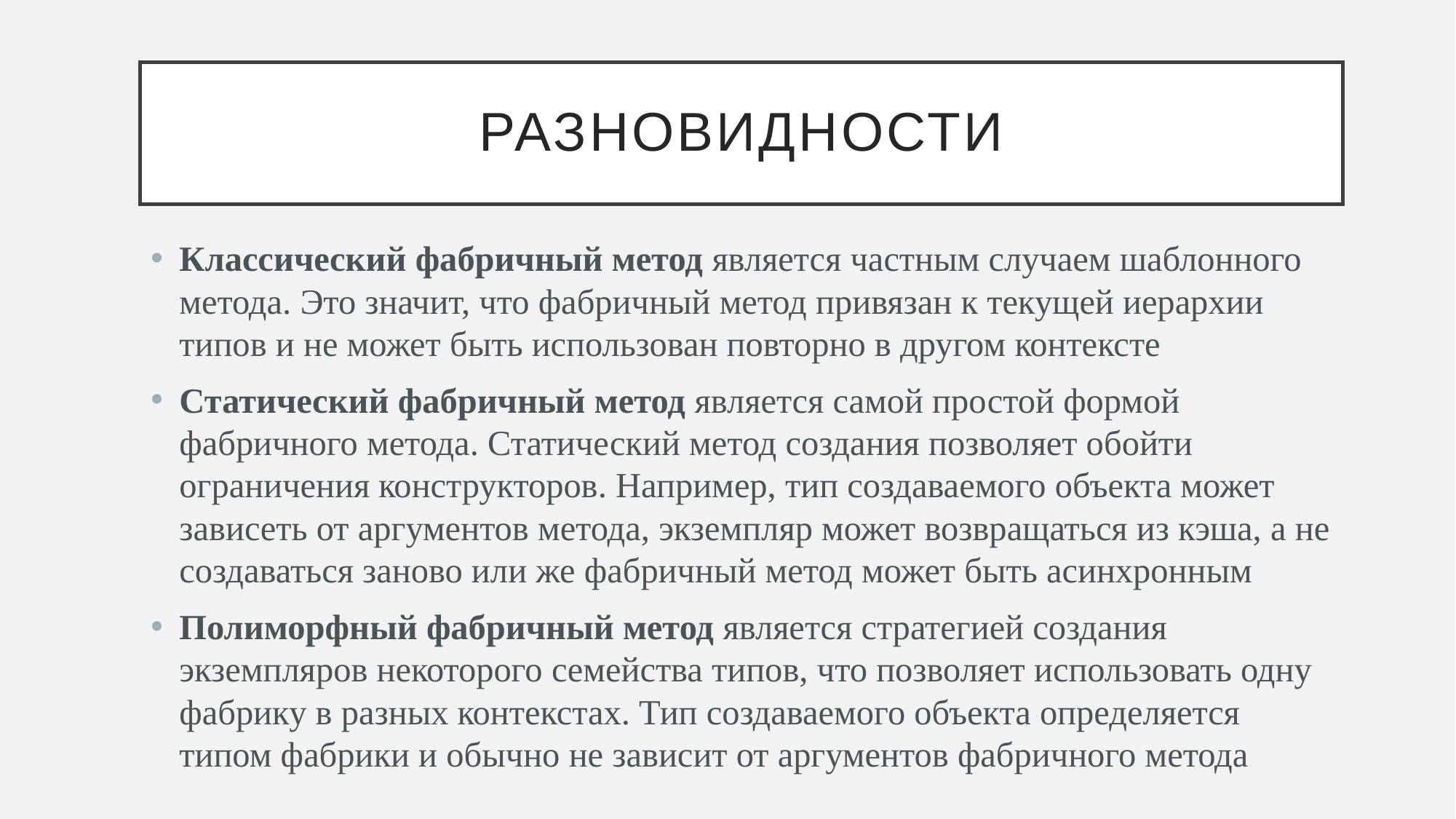

# Разновидности
Классический фабричный метод является частным случаем шаблонного метода. Это значит, что фабричный метод привязан к текущей иерархии типов и не может быть использован повторно в другом контексте
Статический фабричный метод является самой простой формой фабричного метода. Статический метод создания позволяет обойти ограничения конструкторов. Например, тип создаваемого объекта может зависеть от аргументов метода, экземпляр может возвращаться из кэша, а не создаваться заново или же фабричный метод может быть асинхронным
Полиморфный фабричный метод является стратегией создания экземпляров некоторого семейства типов, что позволяет использовать одну фабрику в разных контекстах. Тип создаваемого объекта определяется типом фабрики и обычно не зависит от аргументов фабричного метода